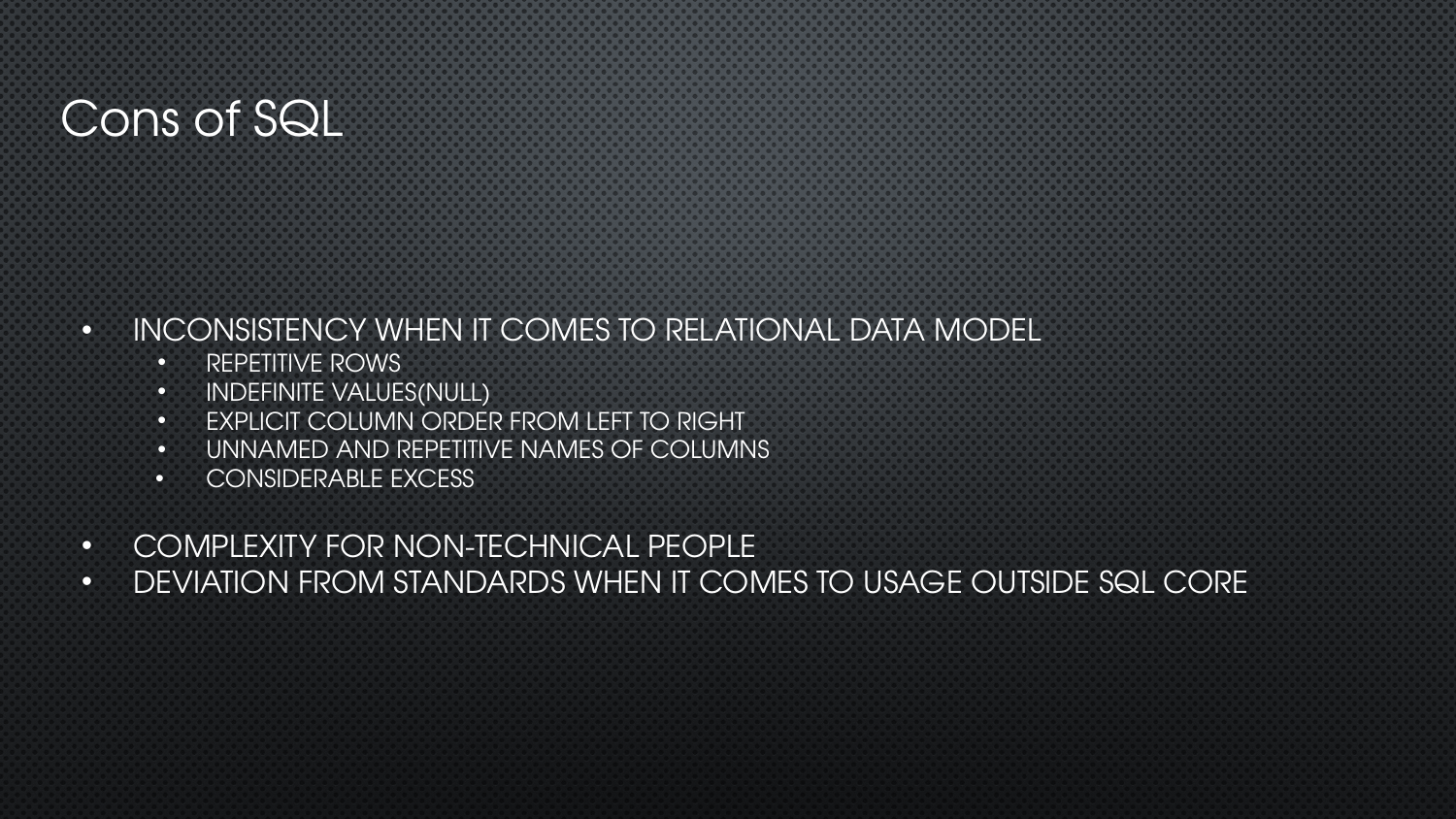

# Cons of SQL
Inconsistency when it comes to relational data model
Repetitive rows
Indefinite values(NULL)
Explicit column order from left to right
Unnamed and repetitive names of columns
Considerable excess
Complexity for non-technical people
Deviation from standards when it comes to usage outside SQL Core